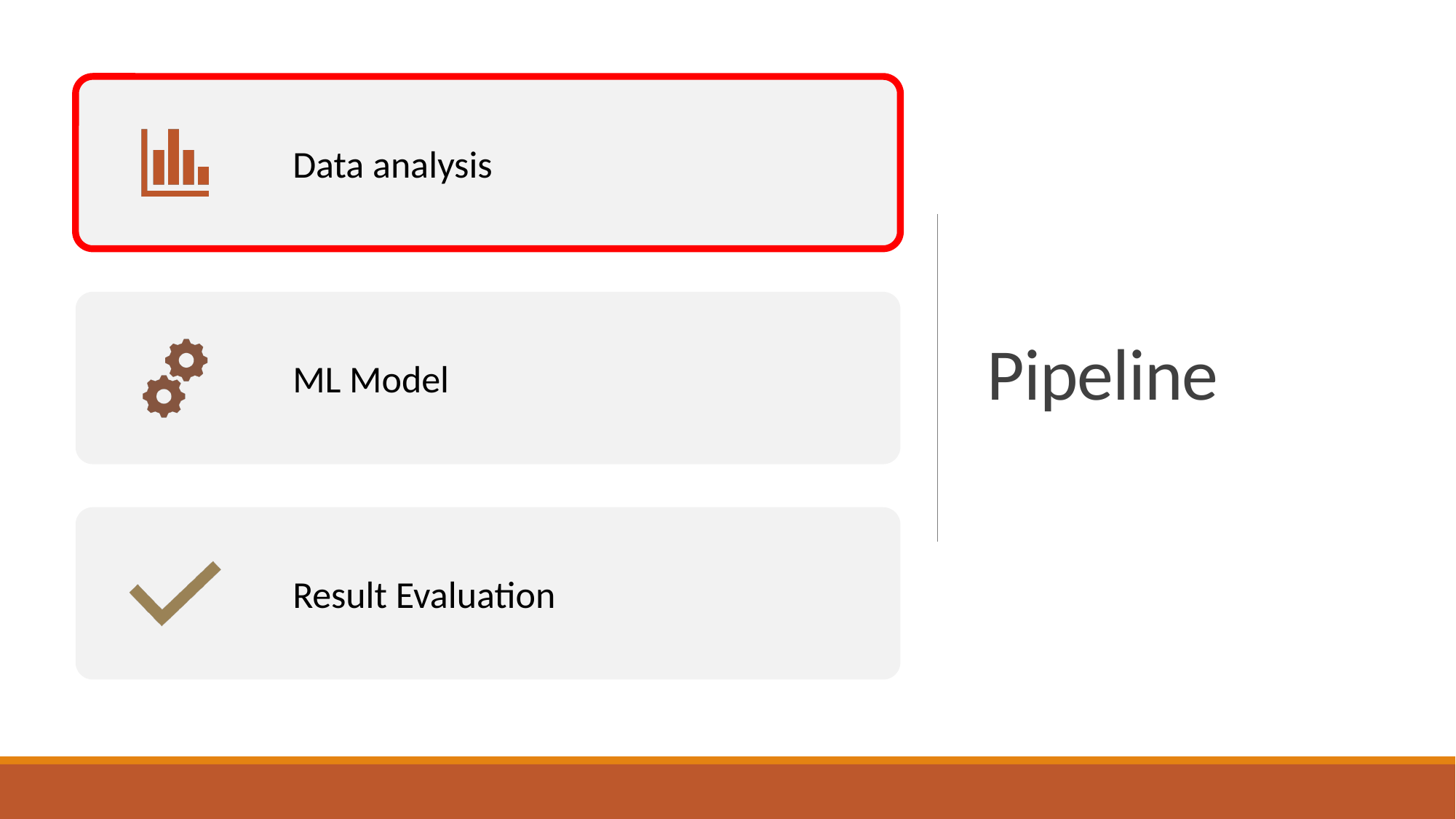

# Pipeline
Data analysis
ML Model
Result Evaluation